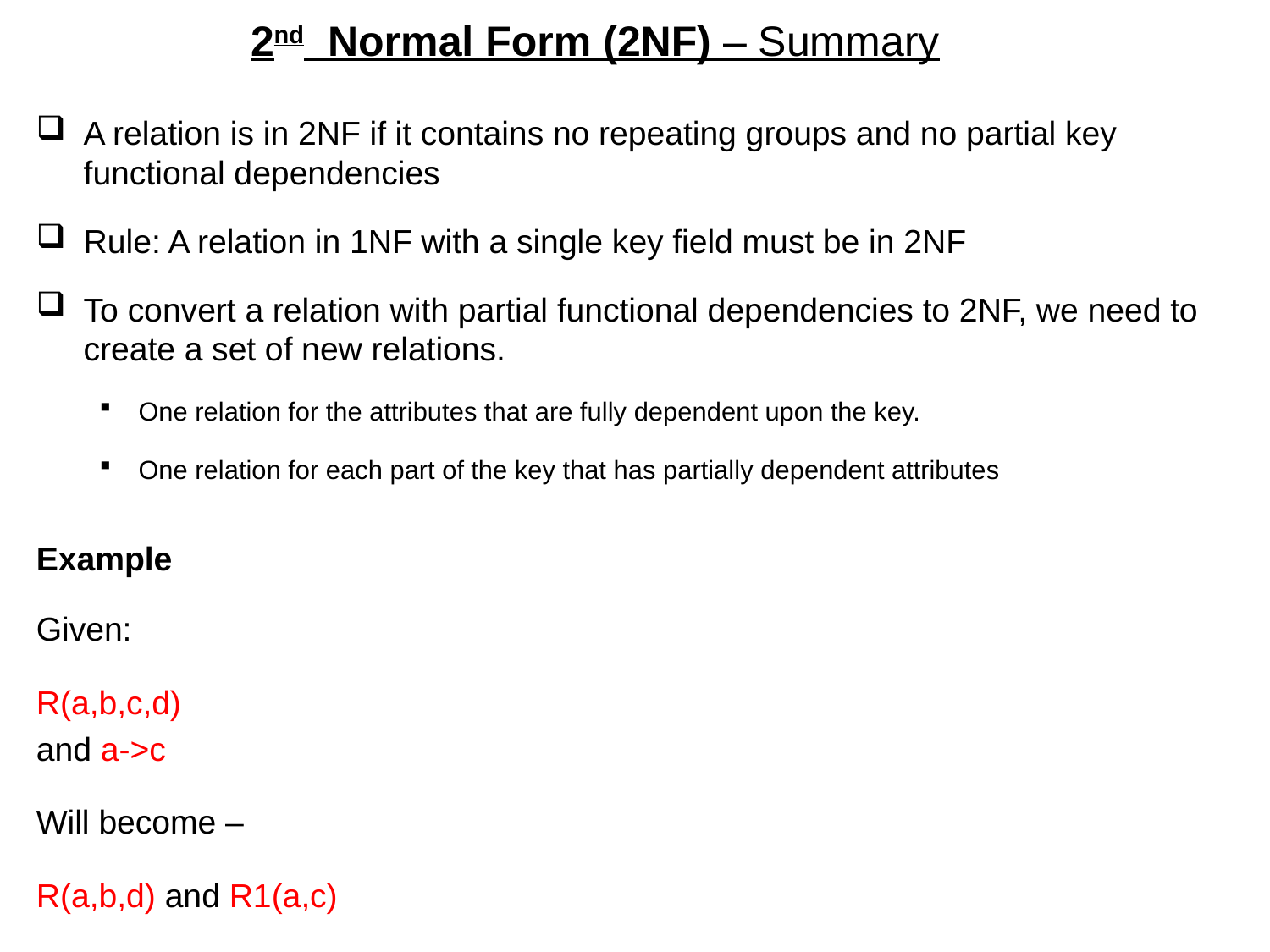

# 2nd  Normal Form (2NF) – Summary
A relation is in 2NF if it contains no repeating groups and no partial key functional dependencies

Rule: A relation in 1NF with a single key field must be in 2NF

To convert a relation with partial functional dependencies to 2NF, we need to create a set of new relations.

One relation for the attributes that are fully dependent upon the key.

One relation for each part of the key that has partially dependent attributes

Example

Given:

R(a,b,c,d)
and a->c

Will become –

R(a,b,d) and R1(a,c)